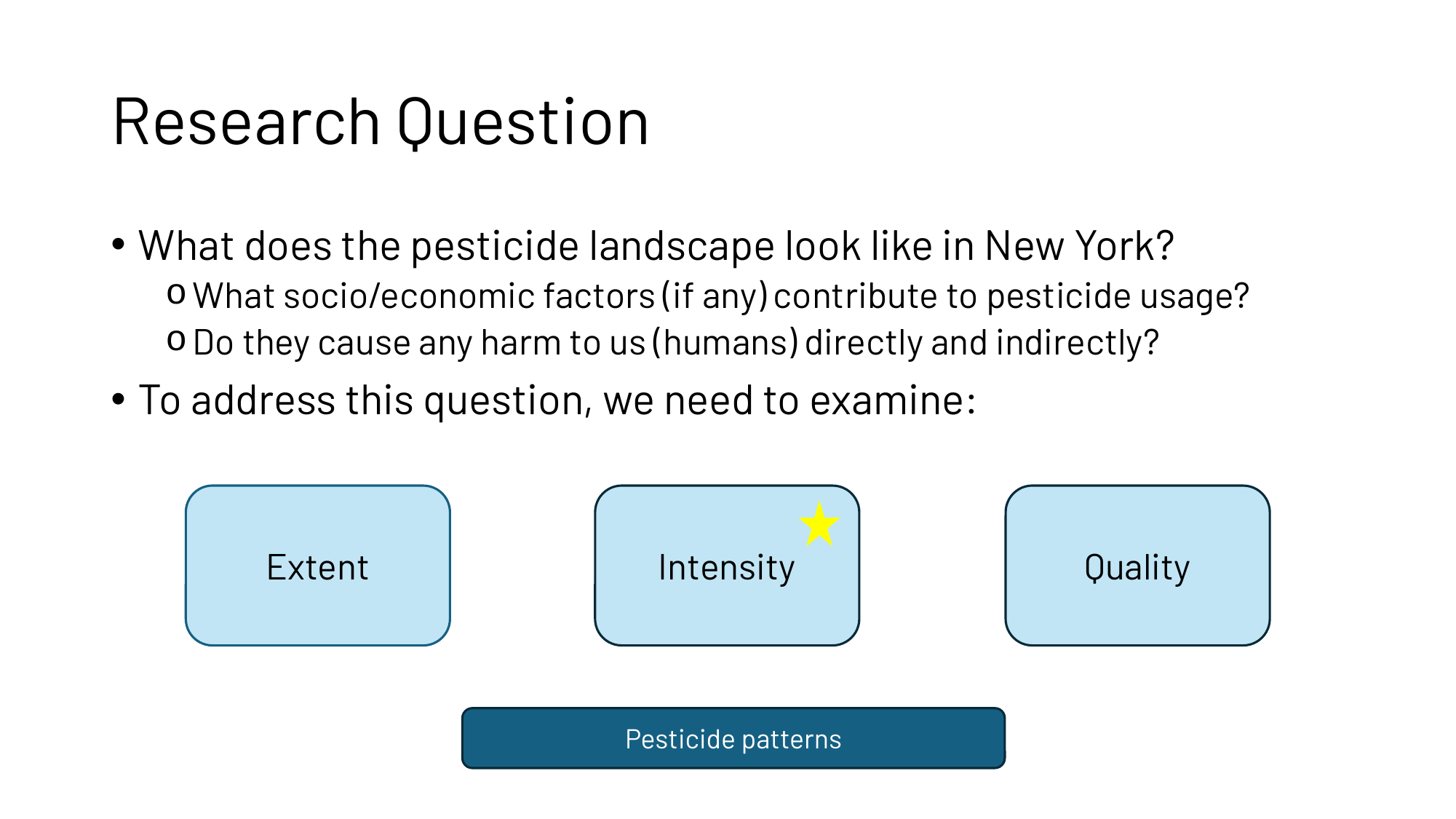

# Research Question
What does the pesticide landscape look like in New York?
What socio/economic factors (if any) contribute to pesticide usage?
Do they cause any harm to us (humans) directly and indirectly?
To address this question, we need to examine:

Extent
Intensity
Quality

Pesticide patterns